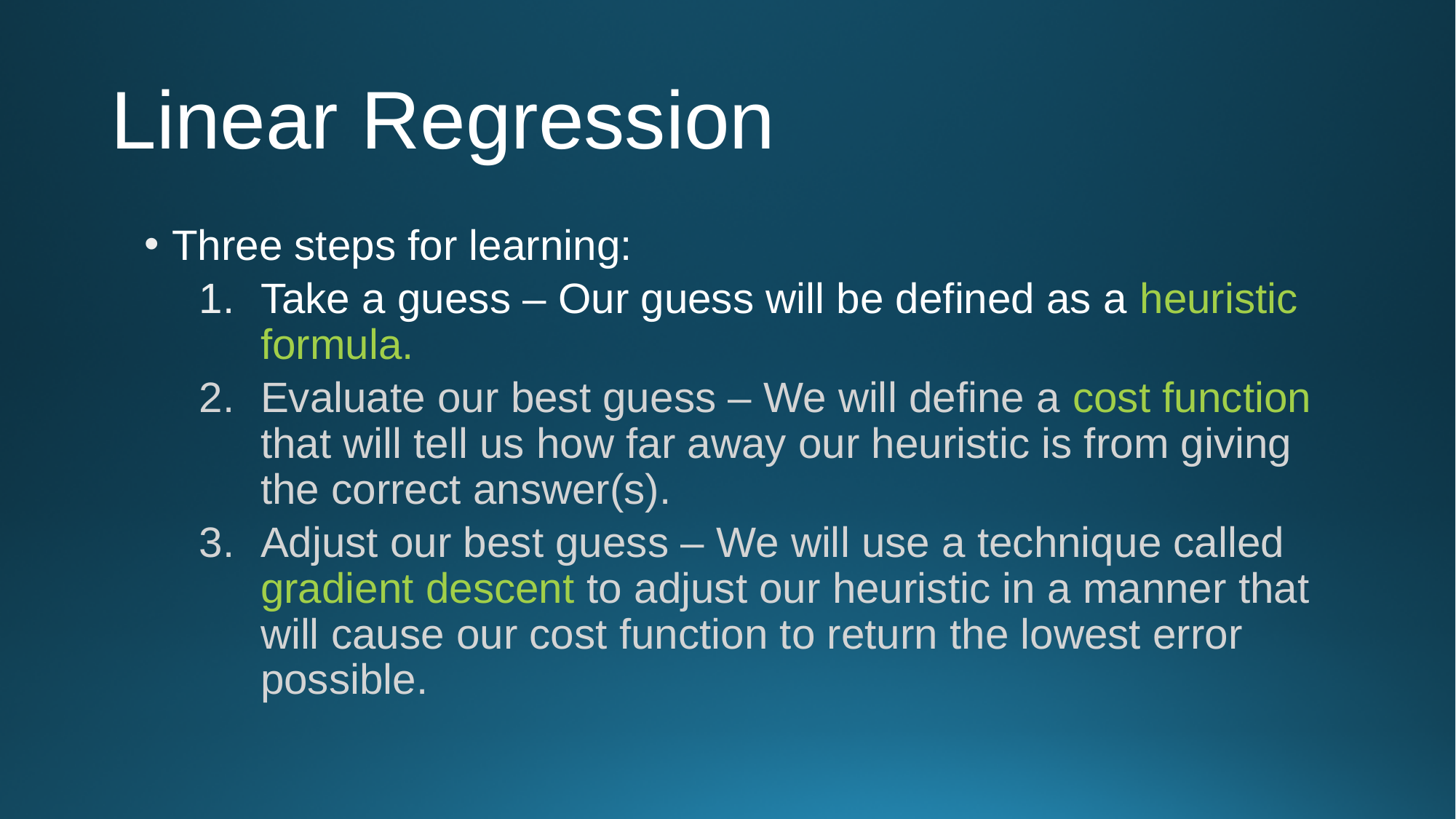

# Linear Regression
Three steps for learning:
Take a guess – Our guess will be defined as a heuristic formula.
Evaluate our best guess – We will define a cost function that will tell us how far away our heuristic is from giving the correct answer(s).
Adjust our best guess – We will use a technique called gradient descent to adjust our heuristic in a manner that will cause our cost function to return the lowest error possible.